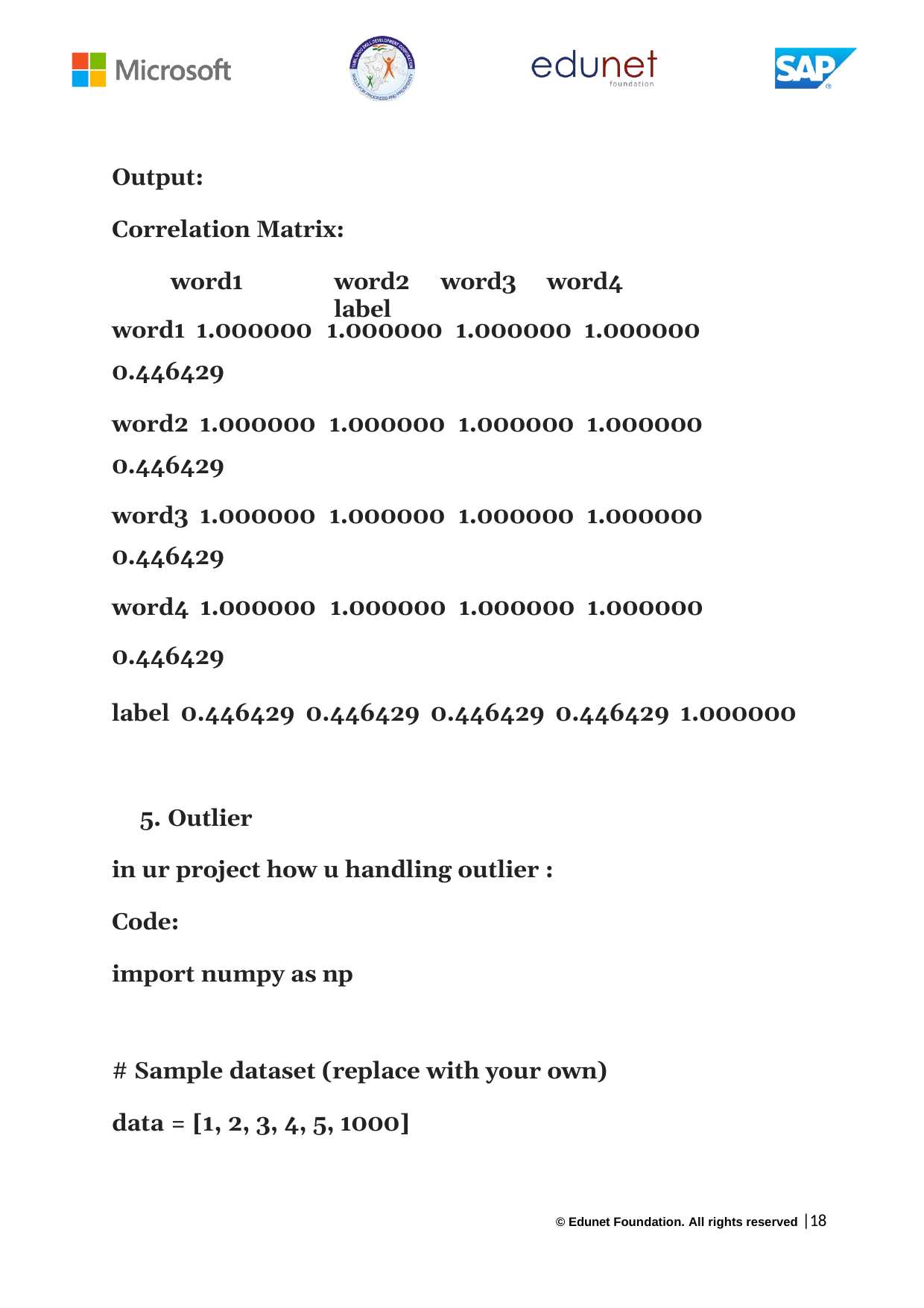

Output:
Correlation Matrix:
word1	word2	word3	word4	label
| word1 1.000000 0.446429 | 1.000000 | 1.000000 | 1.000000 |
| --- | --- | --- | --- |
| word2 1.000000 0.446429 | 1.000000 | 1.000000 | 1.000000 |
| word3 1.000000 0.446429 | 1.000000 | 1.000000 | 1.000000 |
| word4 1.000000 | 1.000000 | 1.000000 | 1.000000 |
| 0.446429 |  |  |  |
label 0.446429 0.446429 0.446429 0.446429 1.000000
5. Outlier
in ur project how u handling outlier : Code:
import numpy as np

# Sample dataset (replace with your own) data = [1, 2, 3, 4, 5, 1000]
© Edunet Foundation. All rights reserved |18